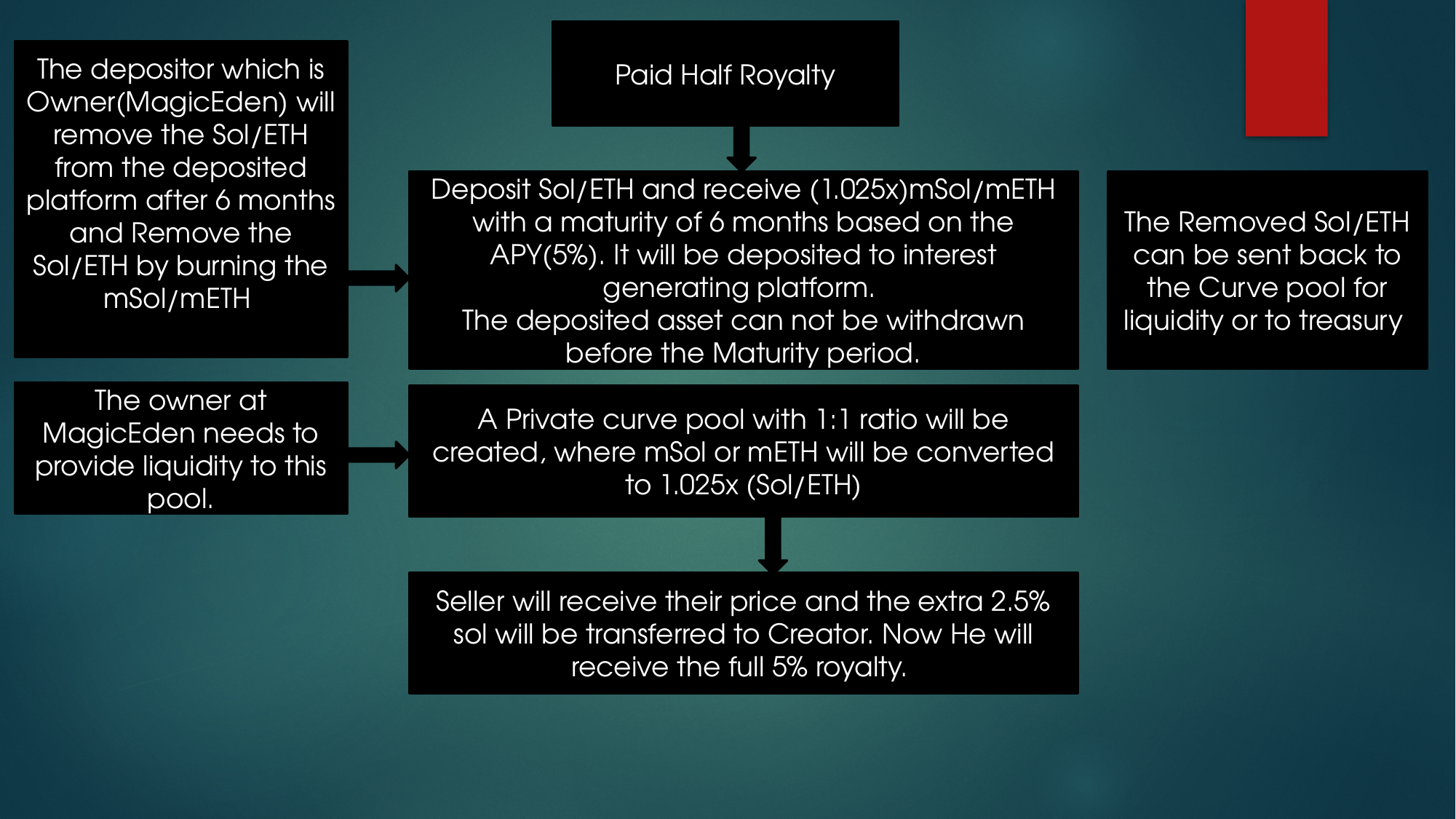

Paid Half Royalty
The depositor which is Owner(MagicEden) will remove the Sol/ETH from the deposited platform after 6 months and Remove the Sol/ETH by burning the mSol/mETH

Deposit Sol/ETH and receive (1.025x)mSol/mETH with a maturity of 6 months based on the APY(5%). It will be deposited to interest generating platform.
The deposited asset can not be withdrawn before the Maturity period.
The Removed Sol/ETH can be sent back to the Curve pool for liquidity or to treasury

The owner at MagicEden needs to provide liquidity to this pool.
A Private curve pool with 1:1 ratio will be created, where mSol or mETH will be converted to 1.025x (Sol/ETH)

Seller will receive their price and the extra 2.5% sol will be transferred to Creator. Now He will receive the full 5% royalty.